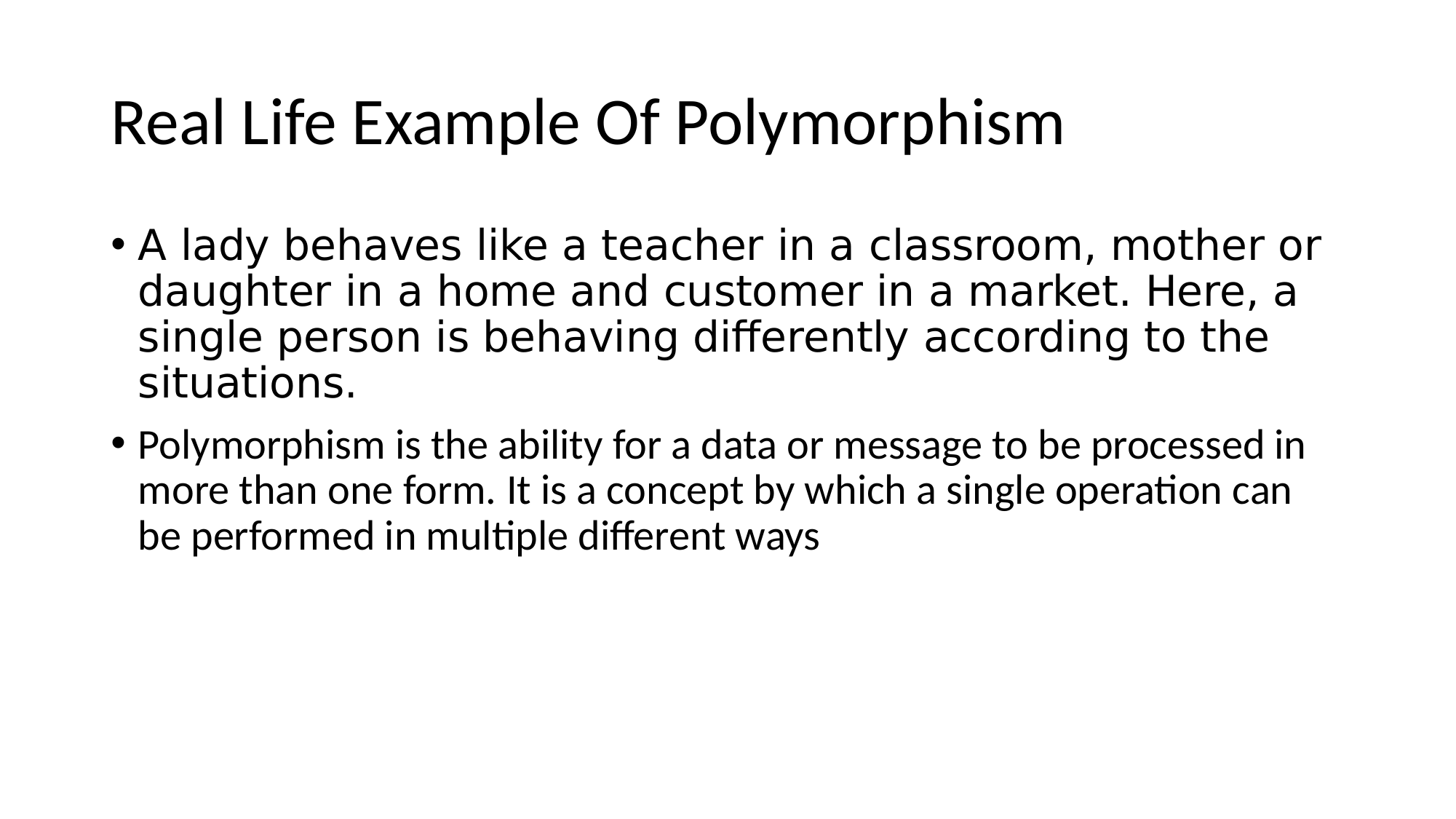

# Real Life Example Of Polymorphism
A lady behaves like a teacher in a classroom, mother or daughter in a home and customer in a market. Here, a single person is behaving differently according to the situations.
Polymorphism is the ability for a data or message to be processed in more than one form. It is a concept by which a single operation can be performed in multiple different ways